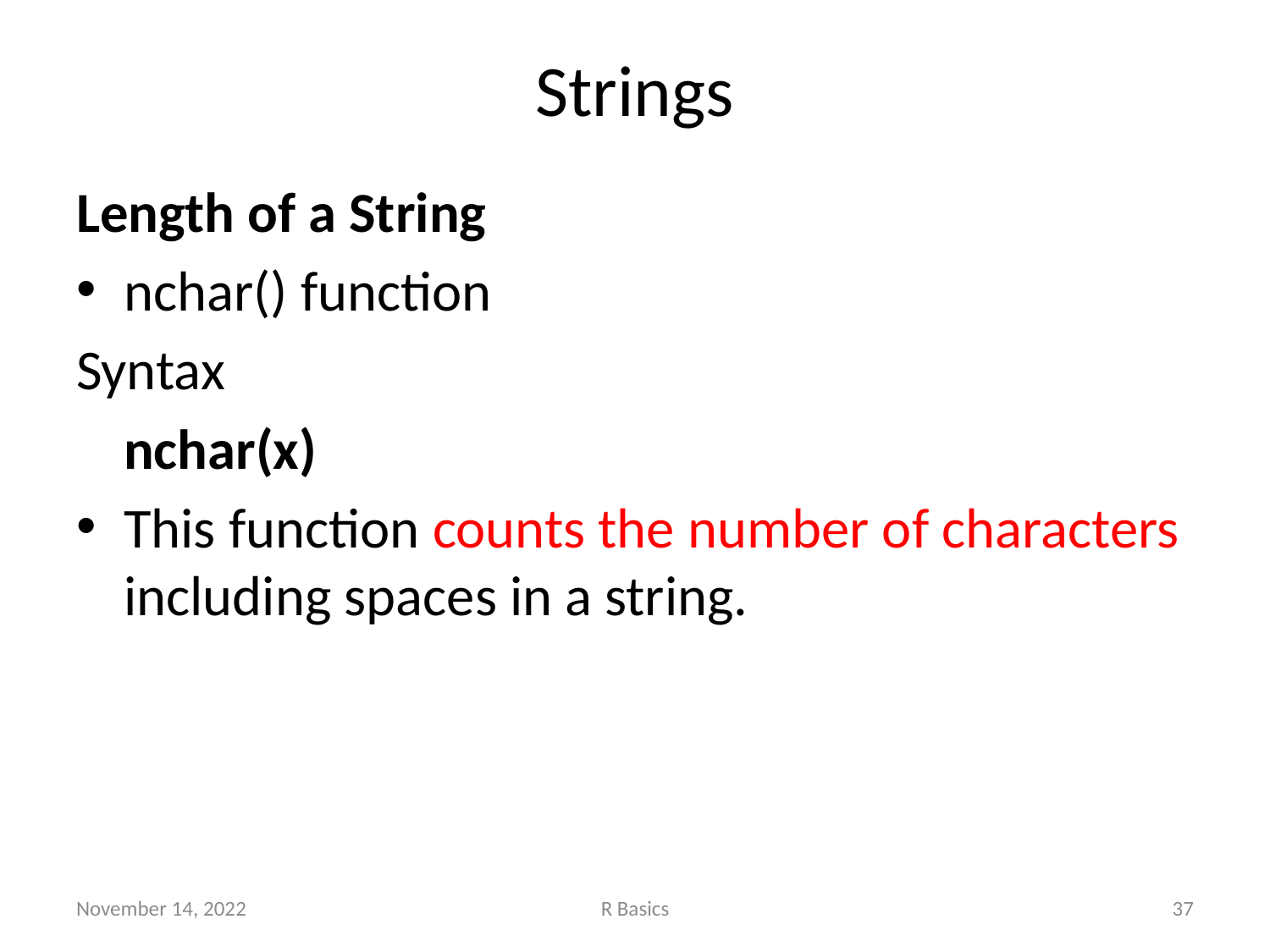

# Strings
Length of a String
nchar() function
Syntax
	nchar(x)
This function counts the number of characters including spaces in a string.
November 14, 2022
R Basics
37